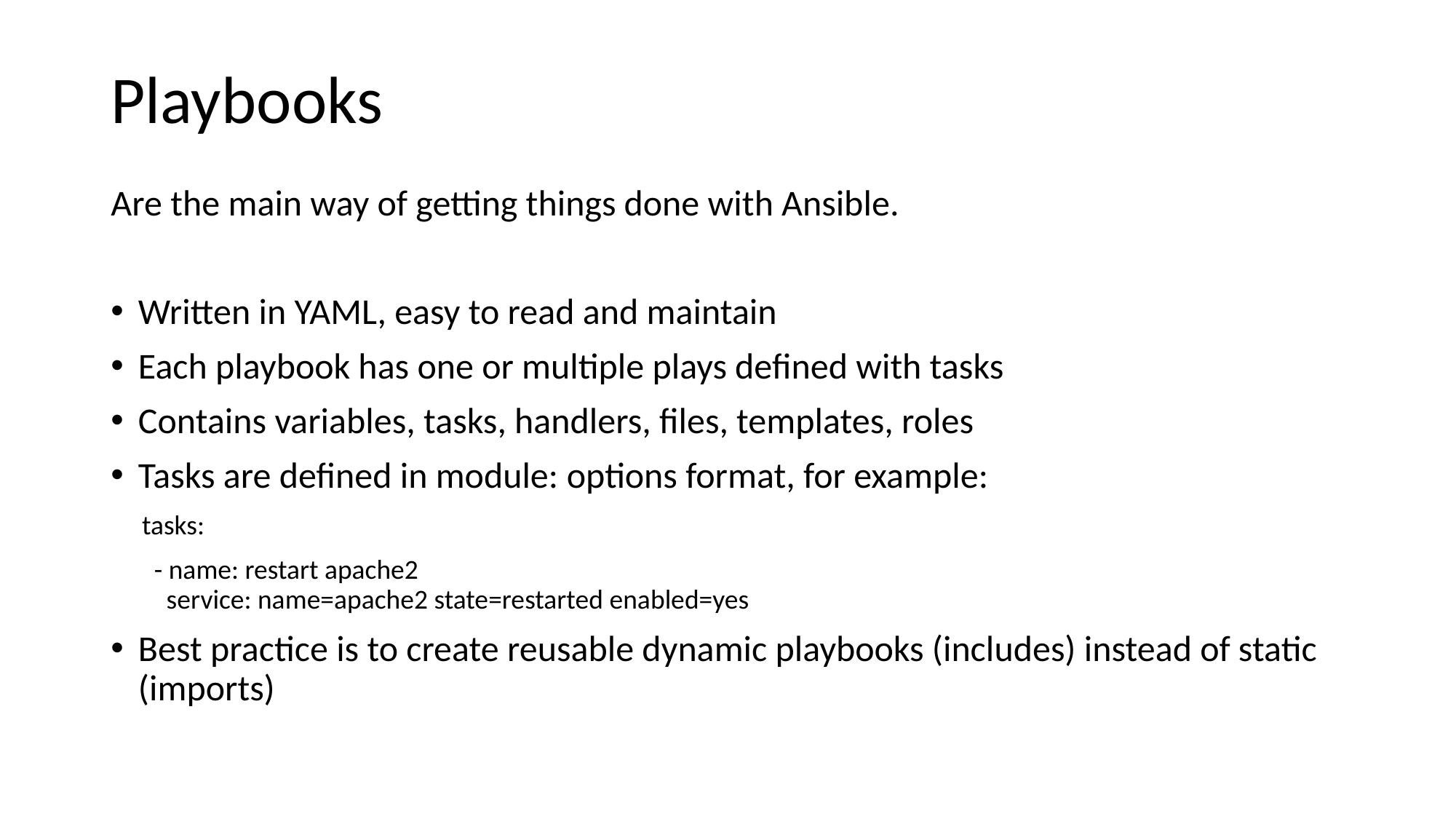

# Playbooks
Are the main way of getting things done with Ansible.

Written in YAML, easy to read and maintain
Each playbook has one or multiple plays defined with tasks
Contains variables, tasks, handlers, files, templates, roles
Tasks are defined in module: options format, for example:
     tasks:
       - name: restart apache2
         service: name=apache2 state=restarted enabled=yes
Best practice is to create reusable dynamic playbooks (includes) instead of static (imports)